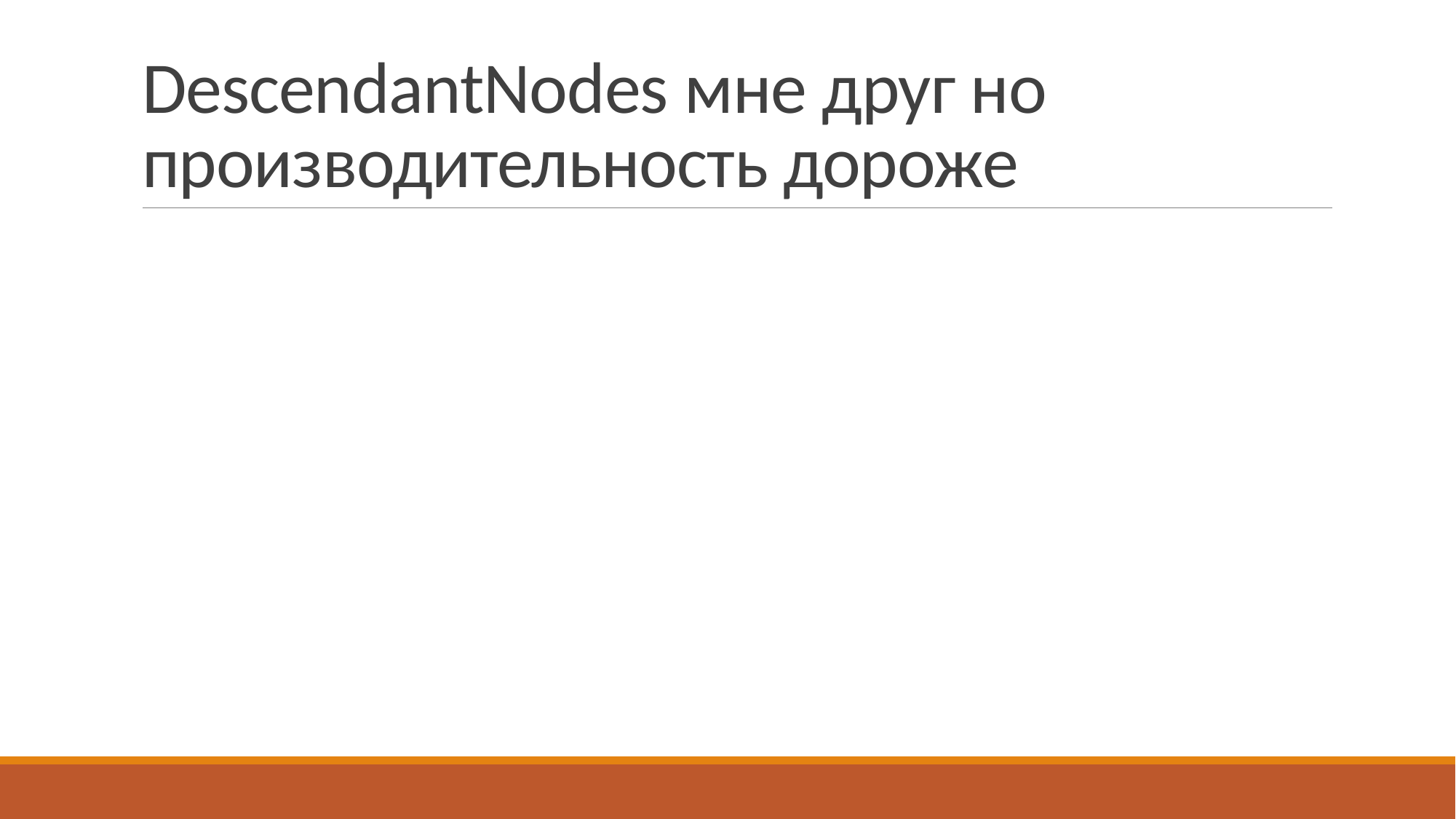

# DescendantNodes мне друг но производительность дороже